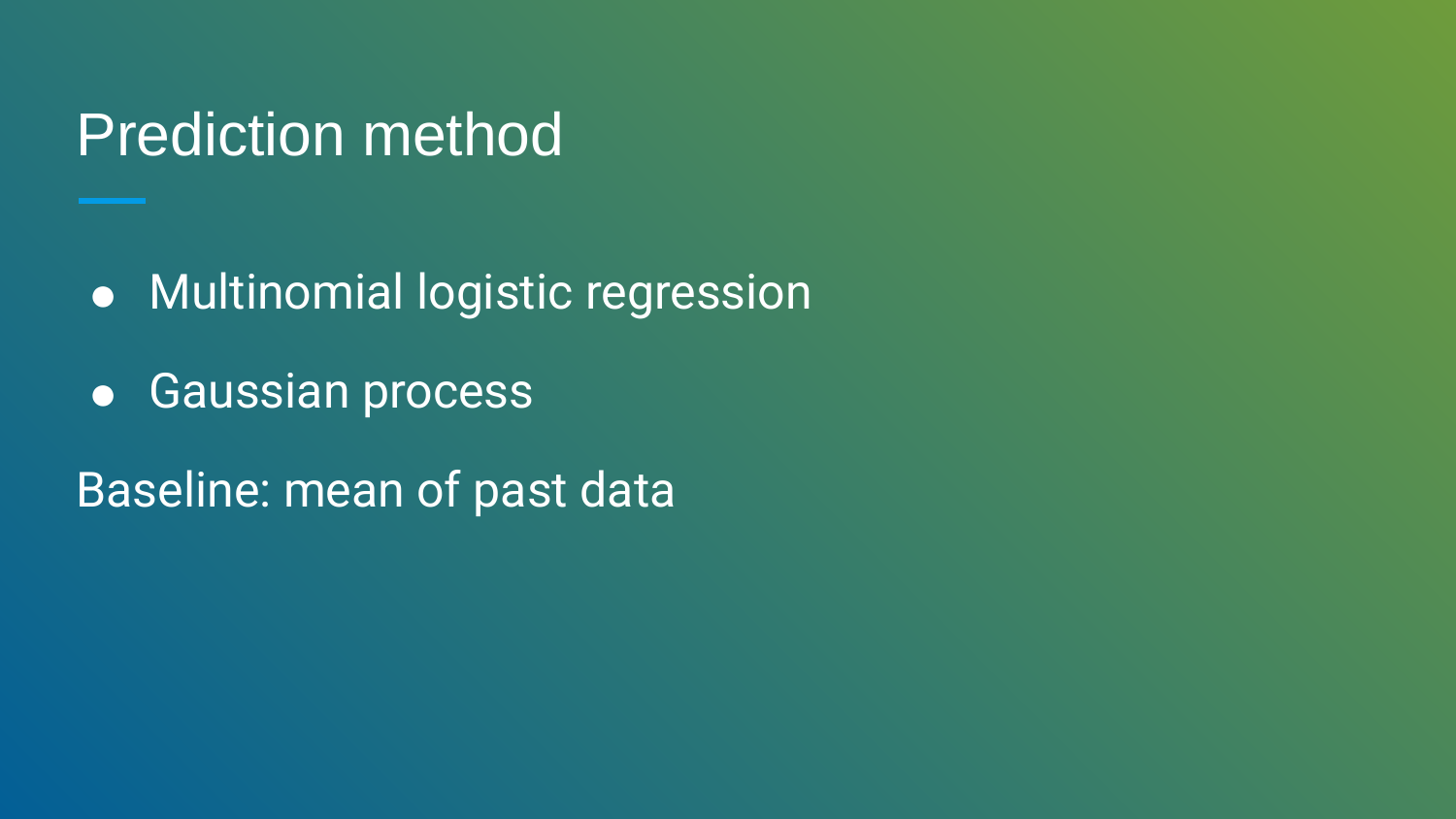

# Prediction method
Multinomial logistic regression
Gaussian process
Baseline: mean of past data
7